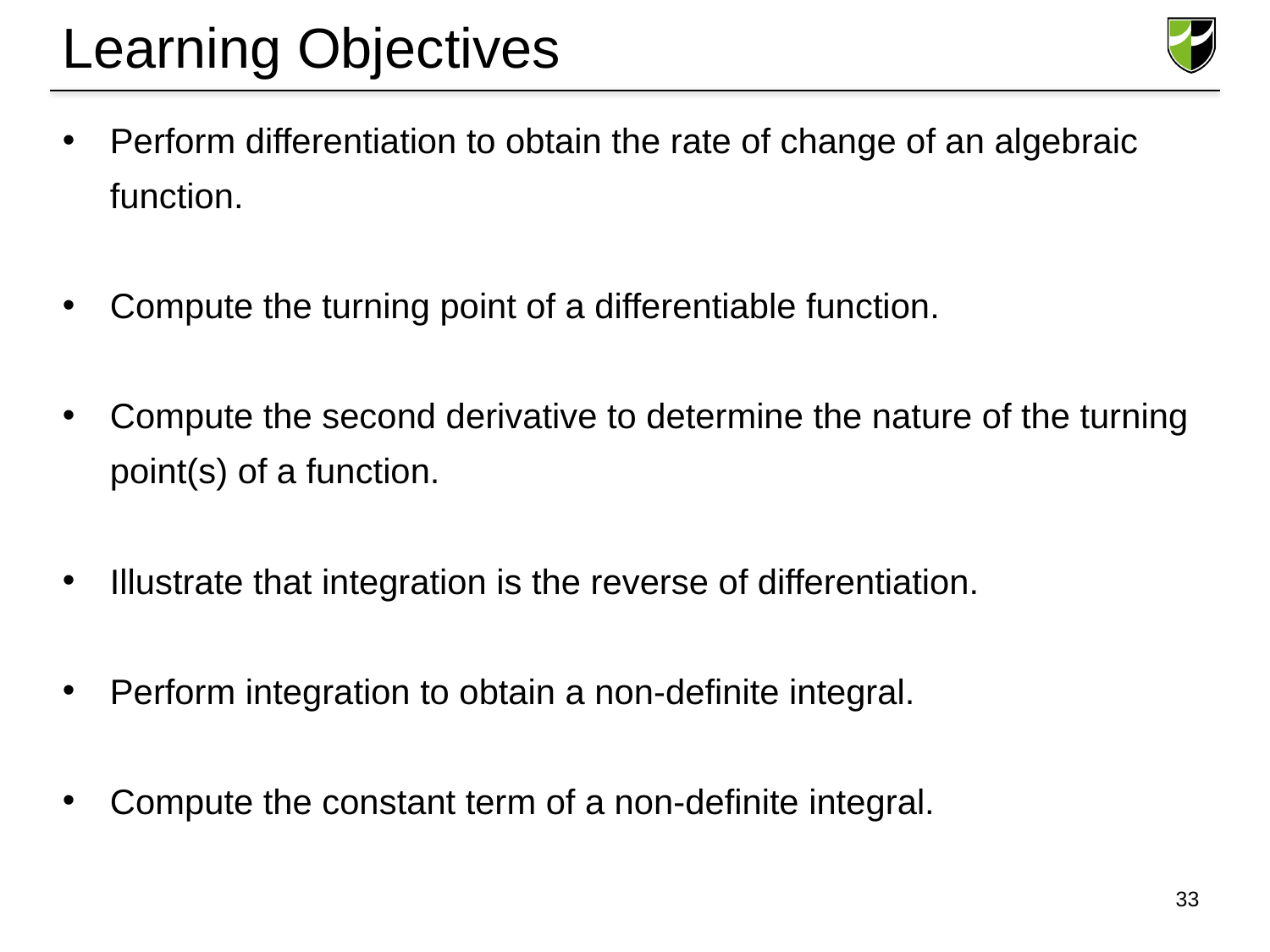

# Learning Objectives
Perform differentiation to obtain the rate of change of an algebraic function.

Compute the turning point of a differentiable function.

Compute the second derivative to determine the nature of the turning point(s) of a function.

Illustrate that integration is the reverse of differentiation.

Perform integration to obtain a non-definite integral.

Compute the constant term of a non-definite integral.

33